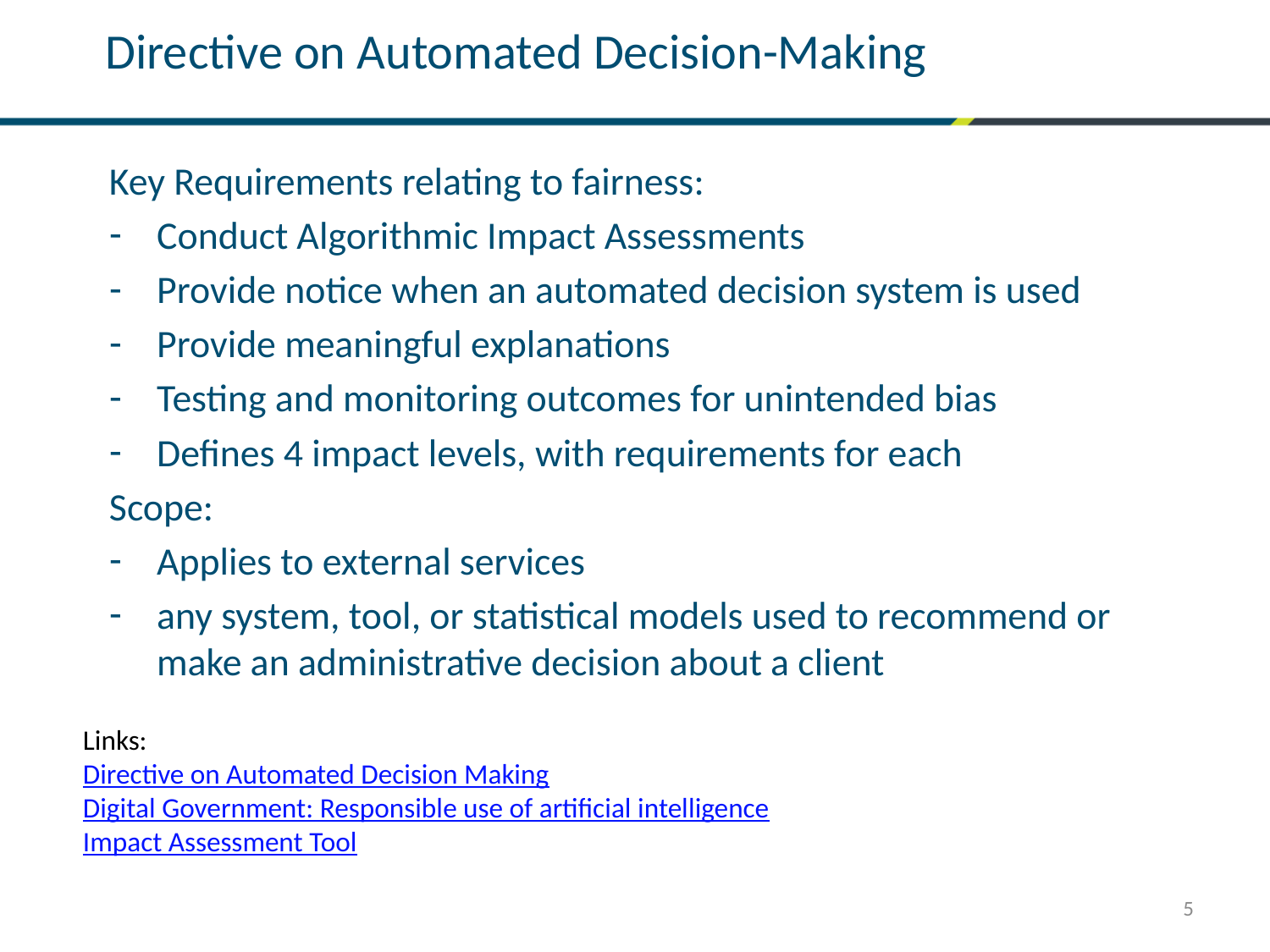

Directive on Automated Decision-Making
Key Requirements relating to fairness:
Conduct Algorithmic Impact Assessments
Provide notice when an automated decision system is used
Provide meaningful explanations
Testing and monitoring outcomes for unintended bias
Defines 4 impact levels, with requirements for each
Scope:
Applies to external services
any system, tool, or statistical models used to recommend or make an administrative decision about a client
Links:
Directive on Automated Decision Making
Digital Government: Responsible use of artificial intelligence
Impact Assessment Tool

5